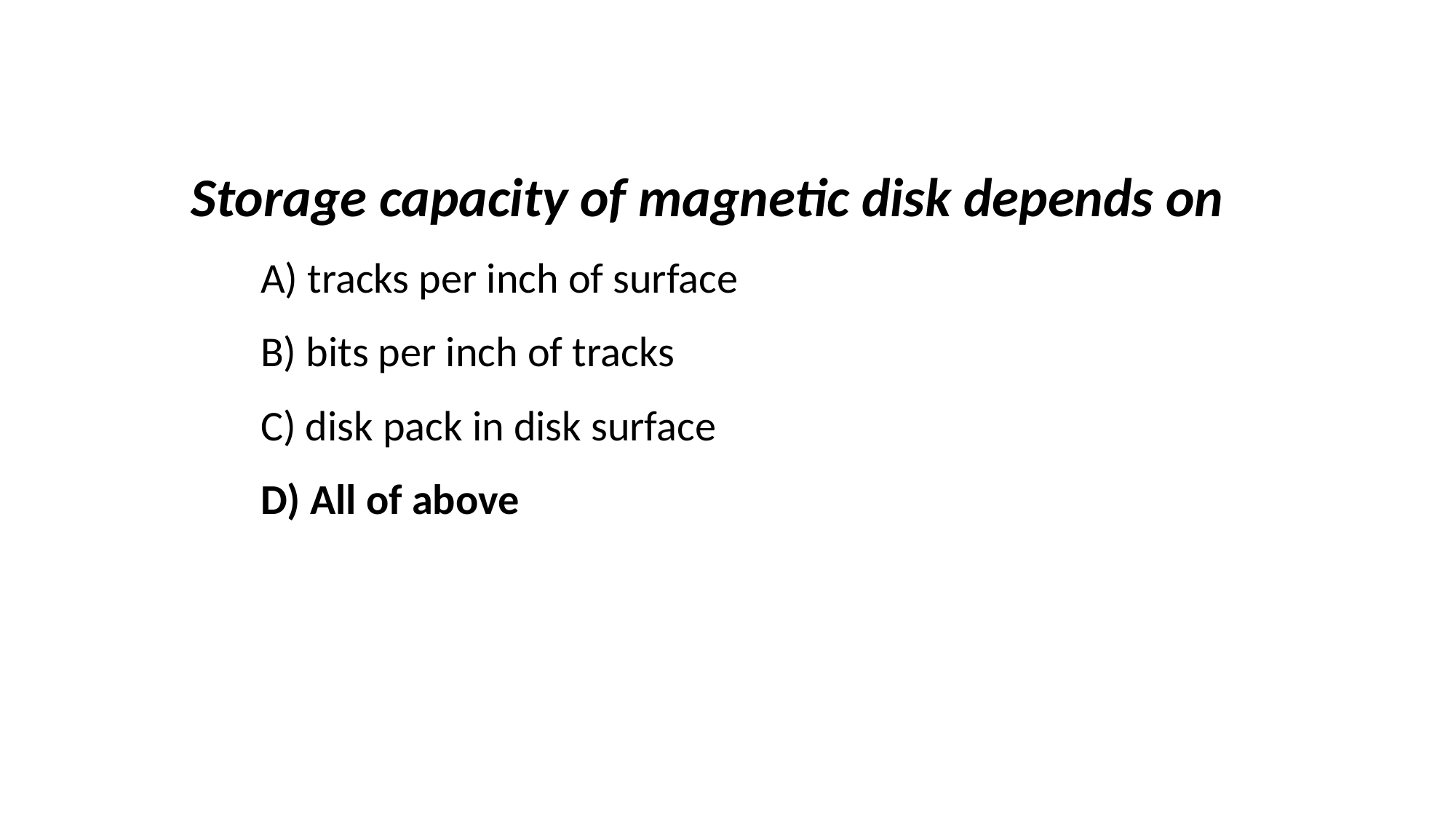

Storage capacity of magnetic disk depends on
		A) tracks per inch of surface
		B) bits per inch of tracks
		C) disk pack in disk surface
		D) All of above